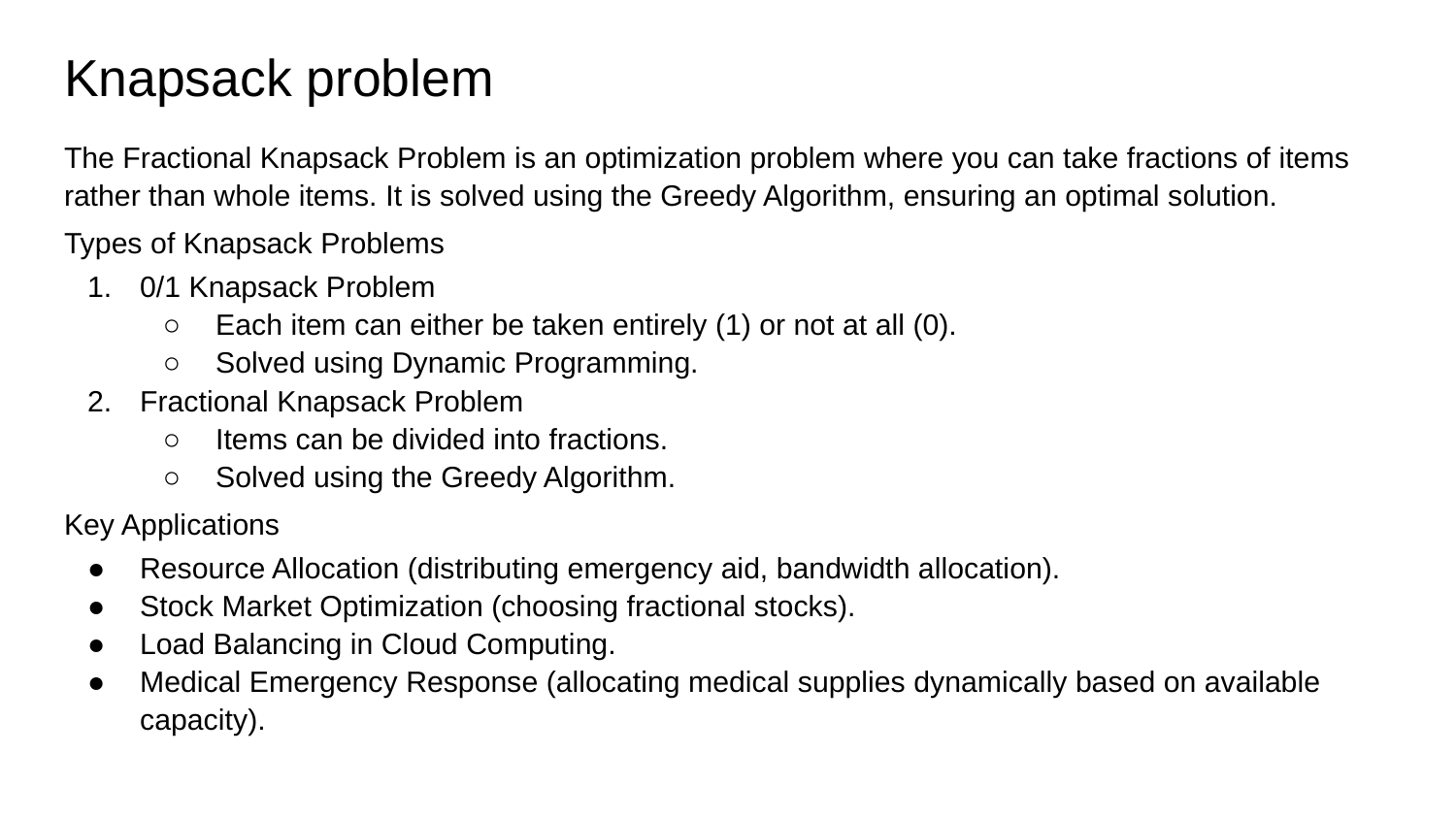

# Knapsack problem
The Fractional Knapsack Problem is an optimization problem where you can take fractions of items rather than whole items. It is solved using the Greedy Algorithm, ensuring an optimal solution.
Types of Knapsack Problems
0/1 Knapsack Problem
Each item can either be taken entirely (1) or not at all (0).
Solved using Dynamic Programming.
Fractional Knapsack Problem
Items can be divided into fractions.
Solved using the Greedy Algorithm.
Key Applications
Resource Allocation (distributing emergency aid, bandwidth allocation).
Stock Market Optimization (choosing fractional stocks).
Load Balancing in Cloud Computing.
Medical Emergency Response (allocating medical supplies dynamically based on available capacity).